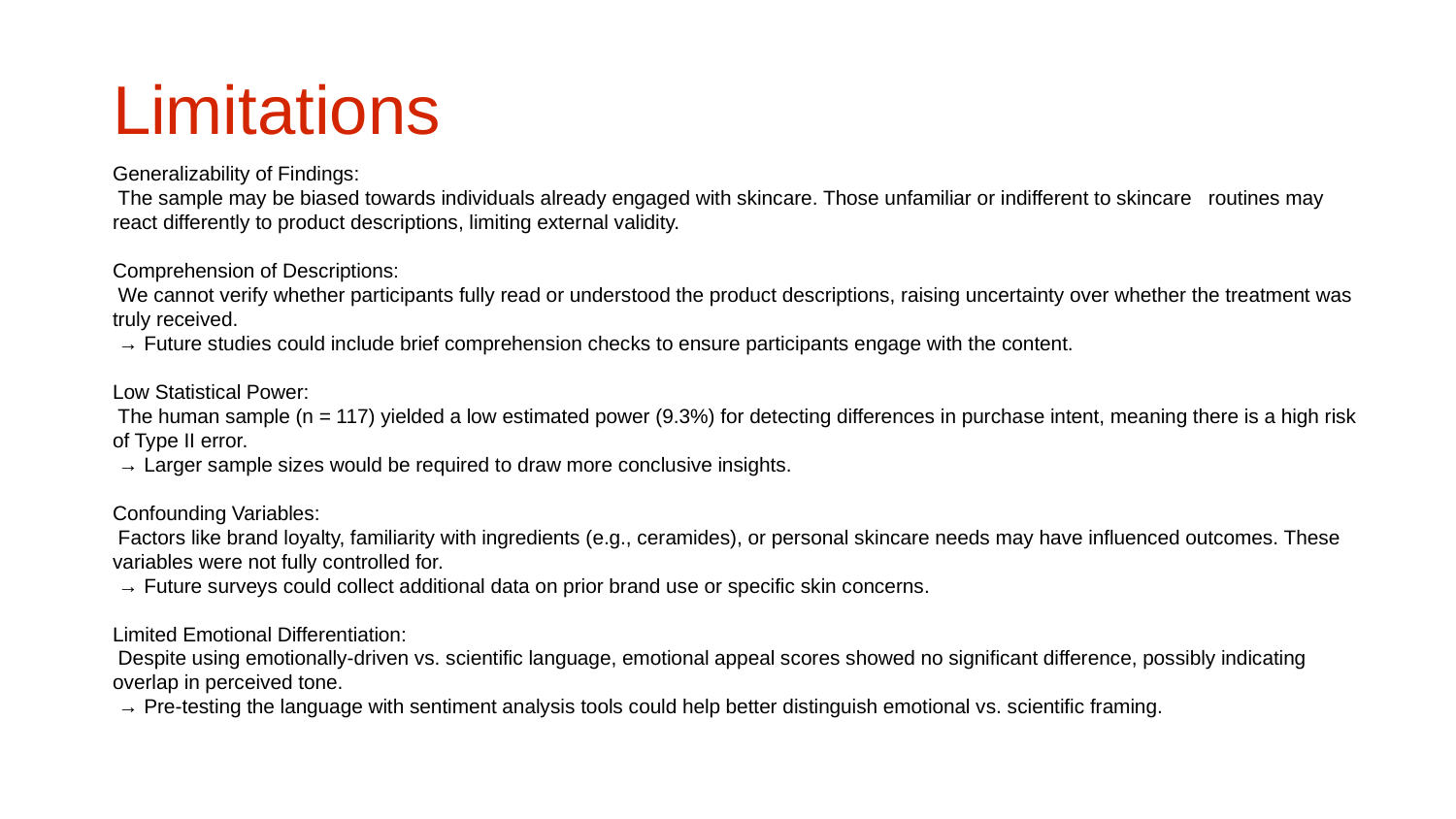

Limitations

Generalizability of Findings:
 The sample may be biased towards individuals already engaged with skincare. Those unfamiliar or indifferent to skincare   routines may react differently to product descriptions, limiting external validity.
Comprehension of Descriptions:
 We cannot verify whether participants fully read or understood the product descriptions, raising uncertainty over whether the treatment was truly received.
 → Future studies could include brief comprehension checks to ensure participants engage with the content.
Low Statistical Power:
 The human sample (n = 117) yielded a low estimated power (9.3%) for detecting differences in purchase intent, meaning there is a high risk of Type II error.
 → Larger sample sizes would be required to draw more conclusive insights.
Confounding Variables:
 Factors like brand loyalty, familiarity with ingredients (e.g., ceramides), or personal skincare needs may have influenced outcomes. These variables were not fully controlled for.
 → Future surveys could collect additional data on prior brand use or specific skin concerns.
Limited Emotional Differentiation:
 Despite using emotionally-driven vs. scientific language, emotional appeal scores showed no significant difference, possibly indicating overlap in perceived tone.
 → Pre-testing the language with sentiment analysis tools could help better distinguish emotional vs. scientific framing.